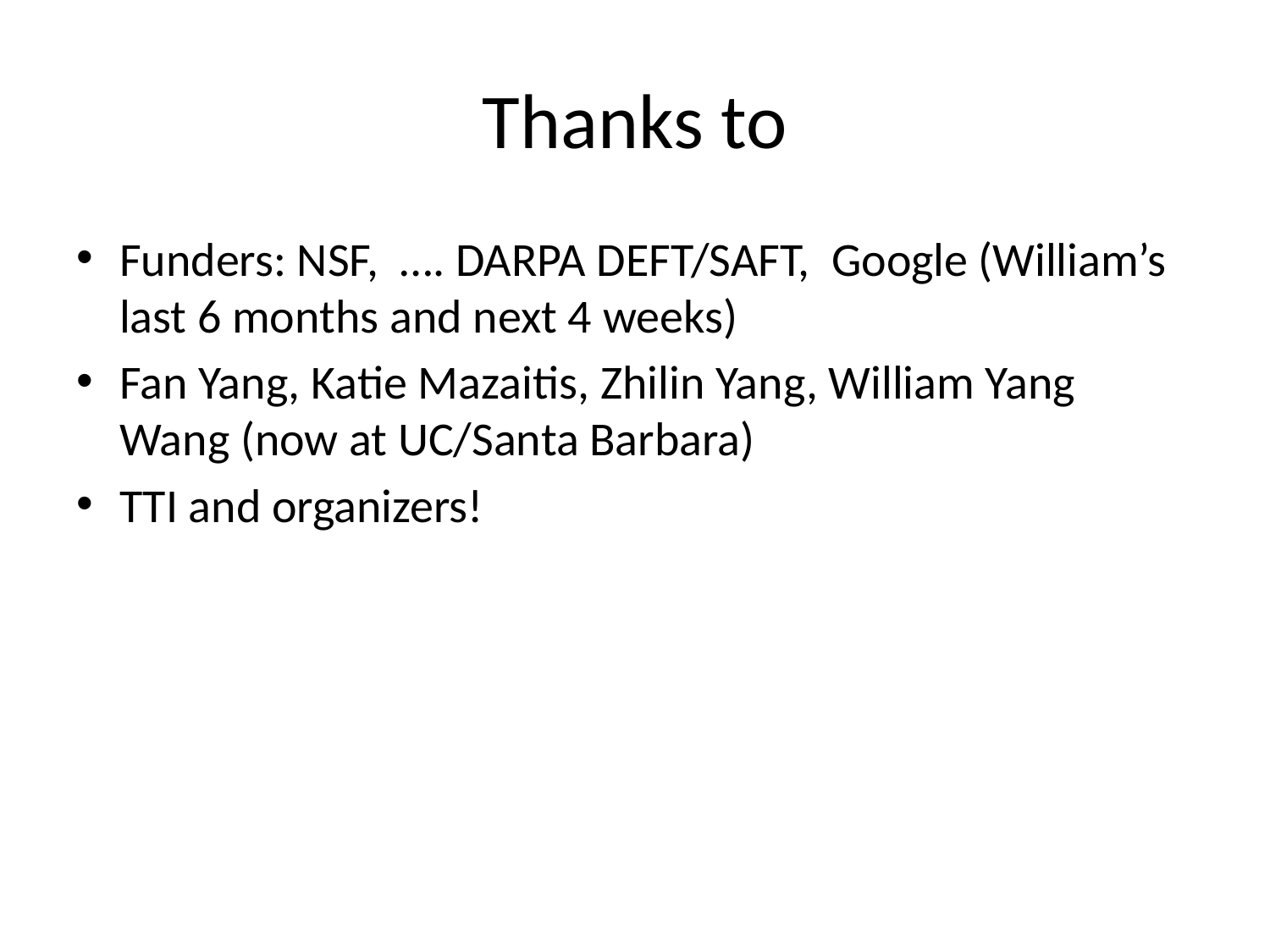

# Thanks to
Funders: NSF,  …. DARPA DEFT/SAFT,  Google (William’s last 6 months and next 4 weeks)
Fan Yang, Katie Mazaitis, Zhilin Yang, William Yang Wang (now at UC/Santa Barbara)
TTI and organizers!